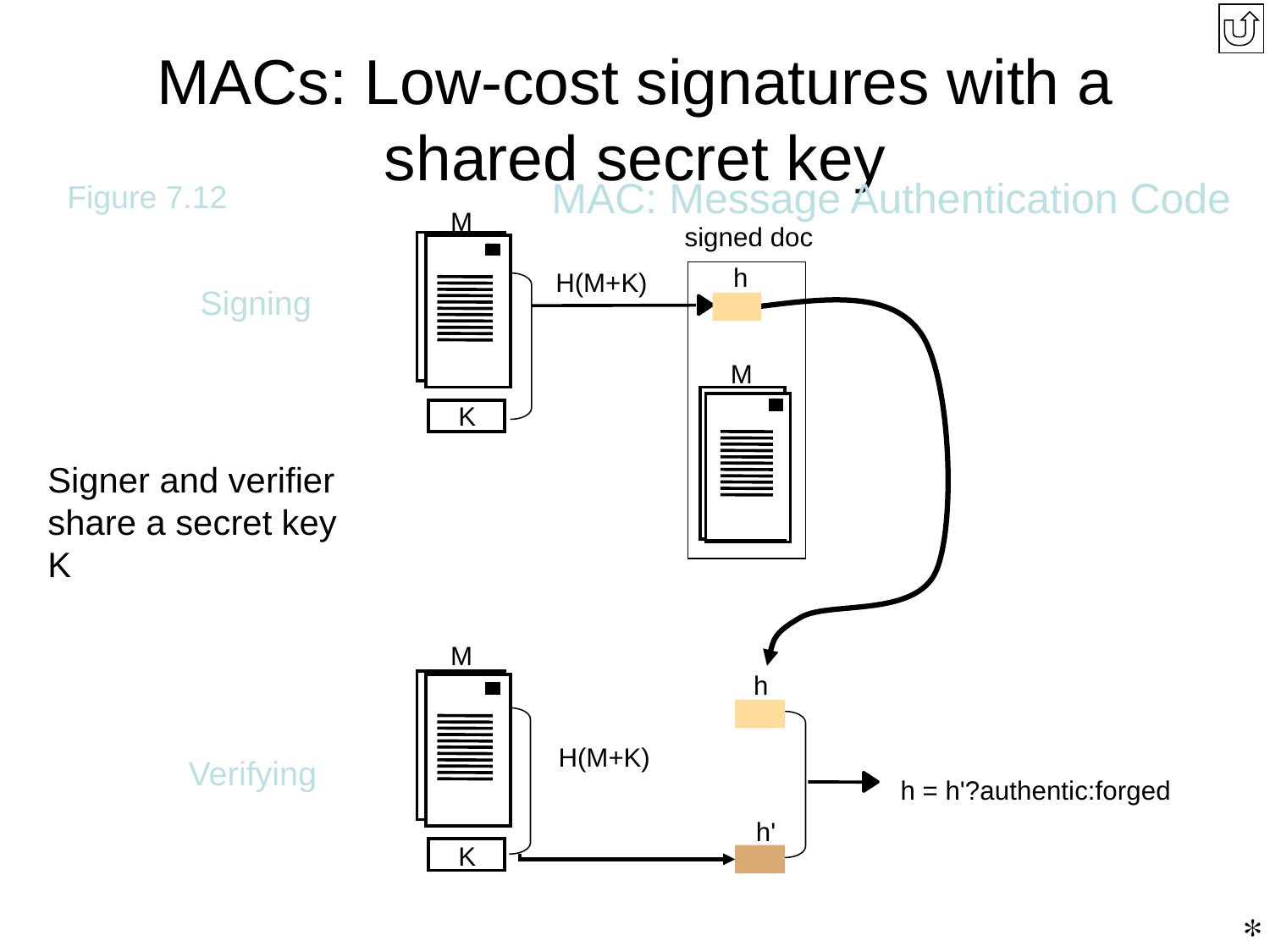

# MACs: Low-cost signatures with a shared secret key
MAC: Message Authentication Code
Figure 7.12
M

K

signed doc

M

h

h
H(M+K)

Signing
Signer and verifier share a secret key K
M

K

H(M+K)
h'

h = h'?authentic:forged

Verifying
*